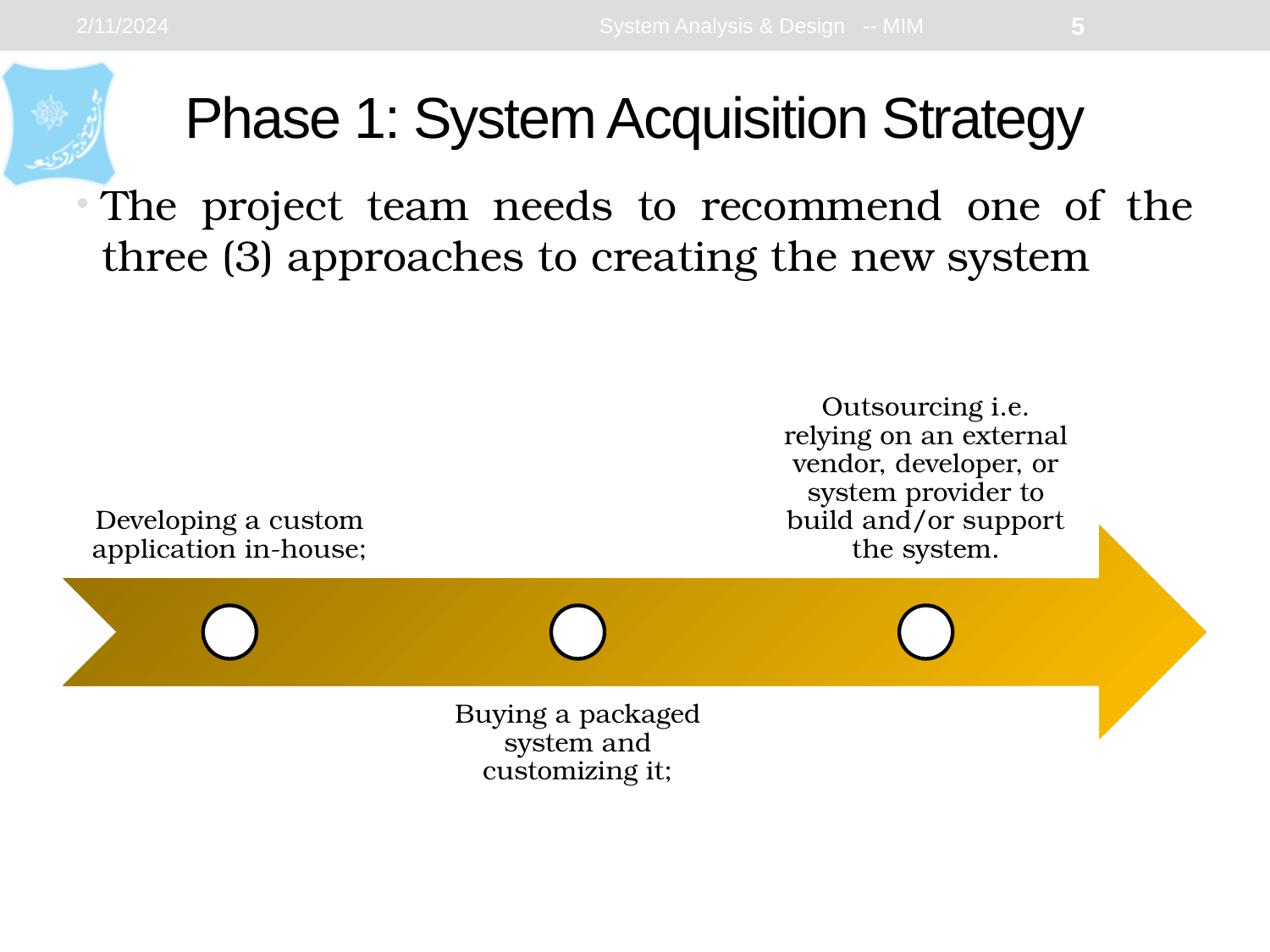

2/11/2024
System Analysis & Design   -- MIM
5
# Phase 1: System Acquisition Strategy
The project team needs to recommend one of the three (3) approaches to creating the new system
Developing a custom application in-house;
Buying a packaged system and customizing it;
Outsourcing i.e. relying on an external vendor, developer, or system provider to build and/or support the system.